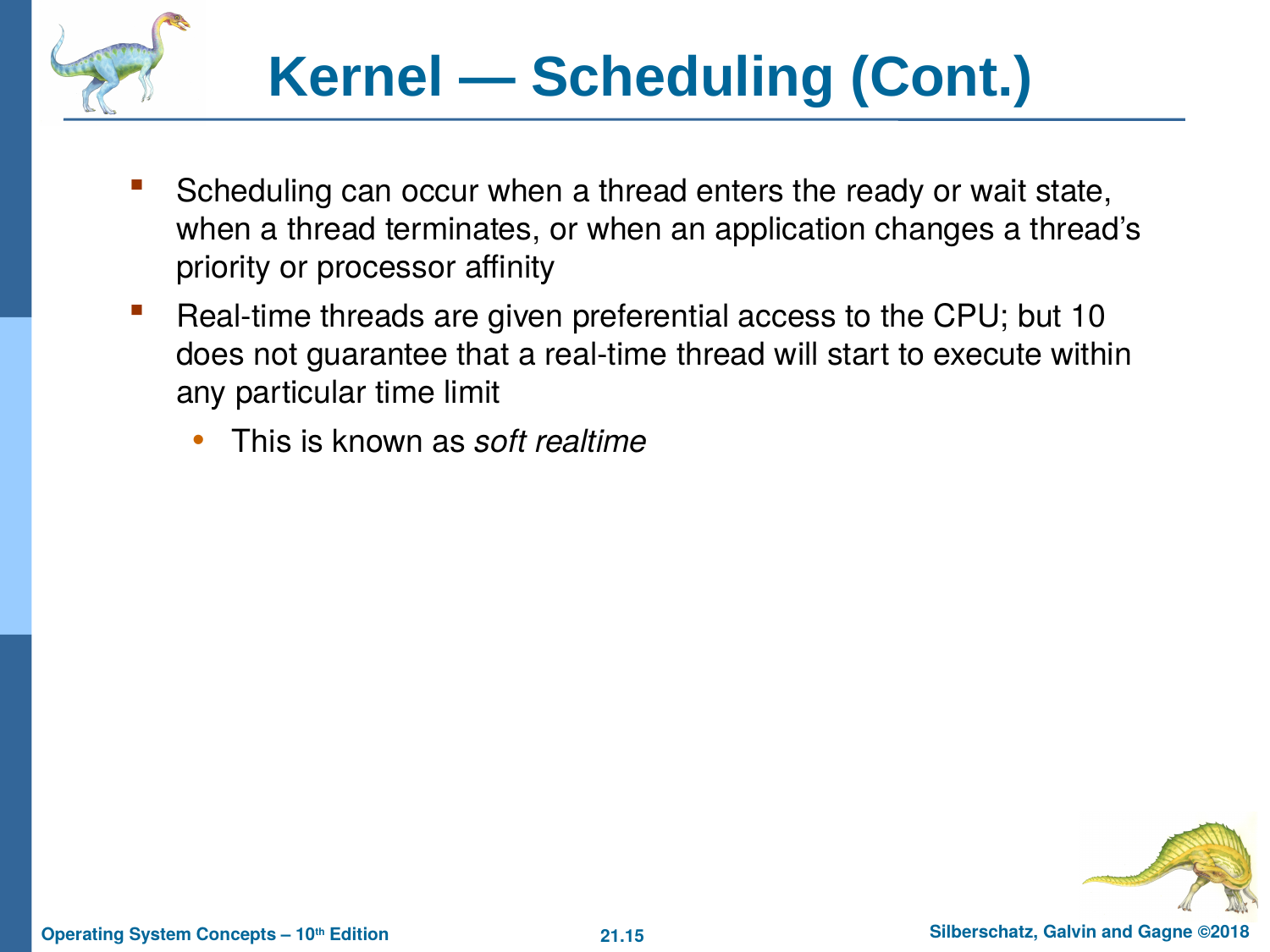

# Kernel — Scheduling (Cont.)
Scheduling can occur when a thread enters the ready or wait state, when a thread terminates, or when an application changes a thread’s priority or processor affinity
Real-time threads are given preferential access to the CPU; but 10 does not guarantee that a real-time thread will start to execute within any particular time limit
This is known as soft realtime